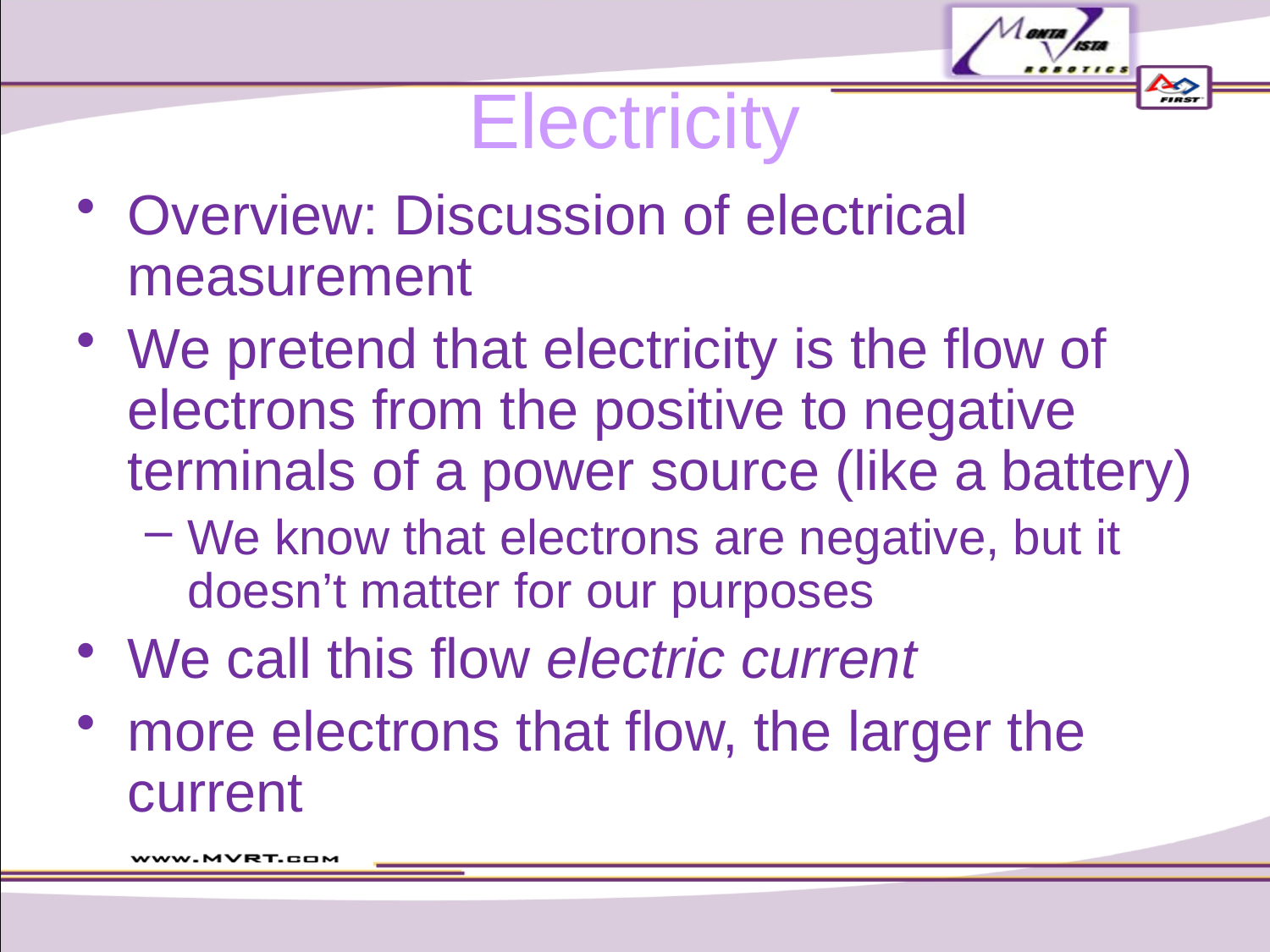

# Electricity
Overview: Discussion of electrical measurement
We pretend that electricity is the flow of electrons from the positive to negative terminals of a power source (like a battery)
We know that electrons are negative, but it doesn’t matter for our purposes
We call this flow electric current
more electrons that flow, the larger the current